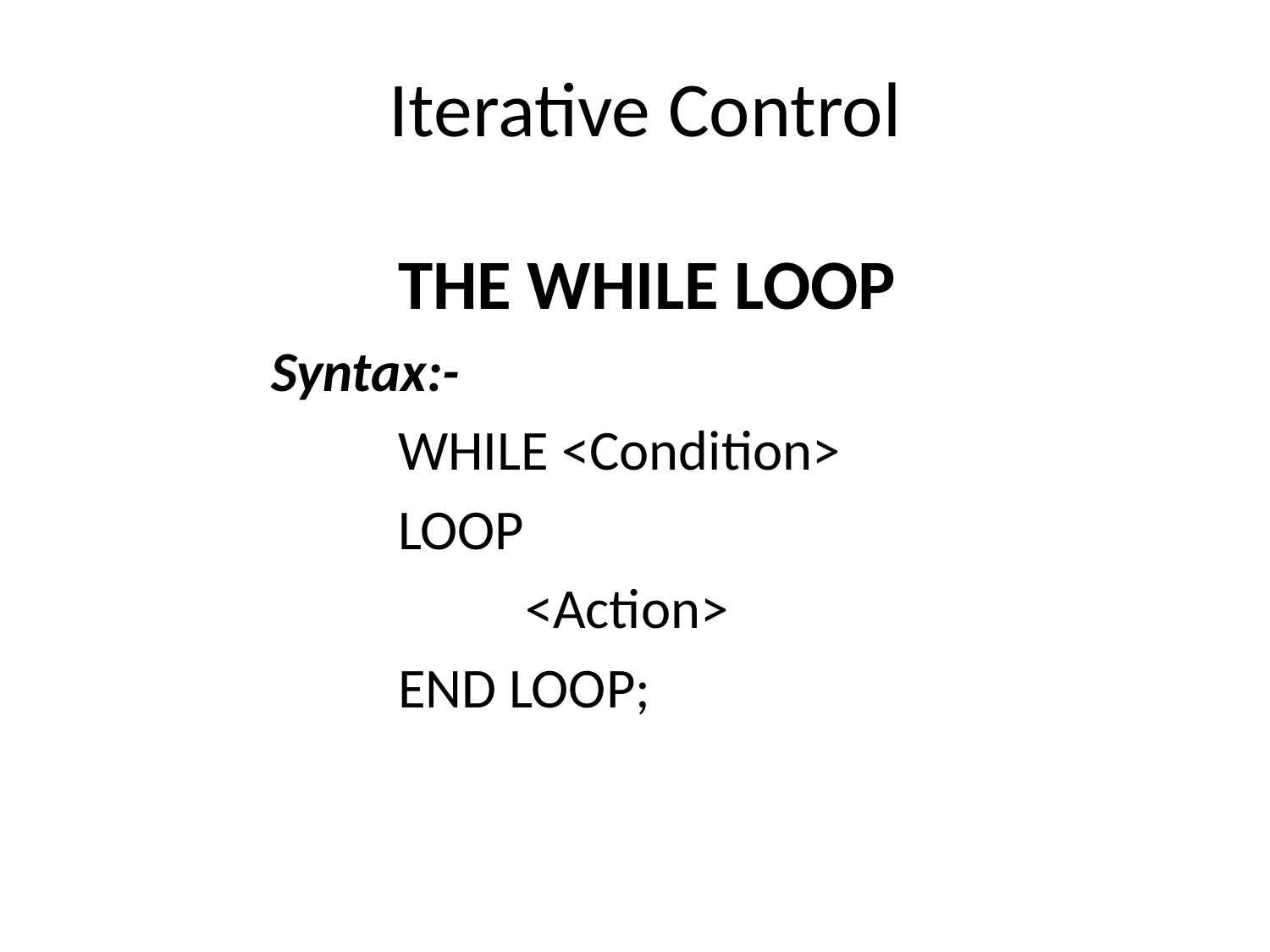

Iterative Control
	THE WHILE LOOP
Syntax:-
	WHILE <Condition>
	LOOP
		<Action>
	END LOOP;